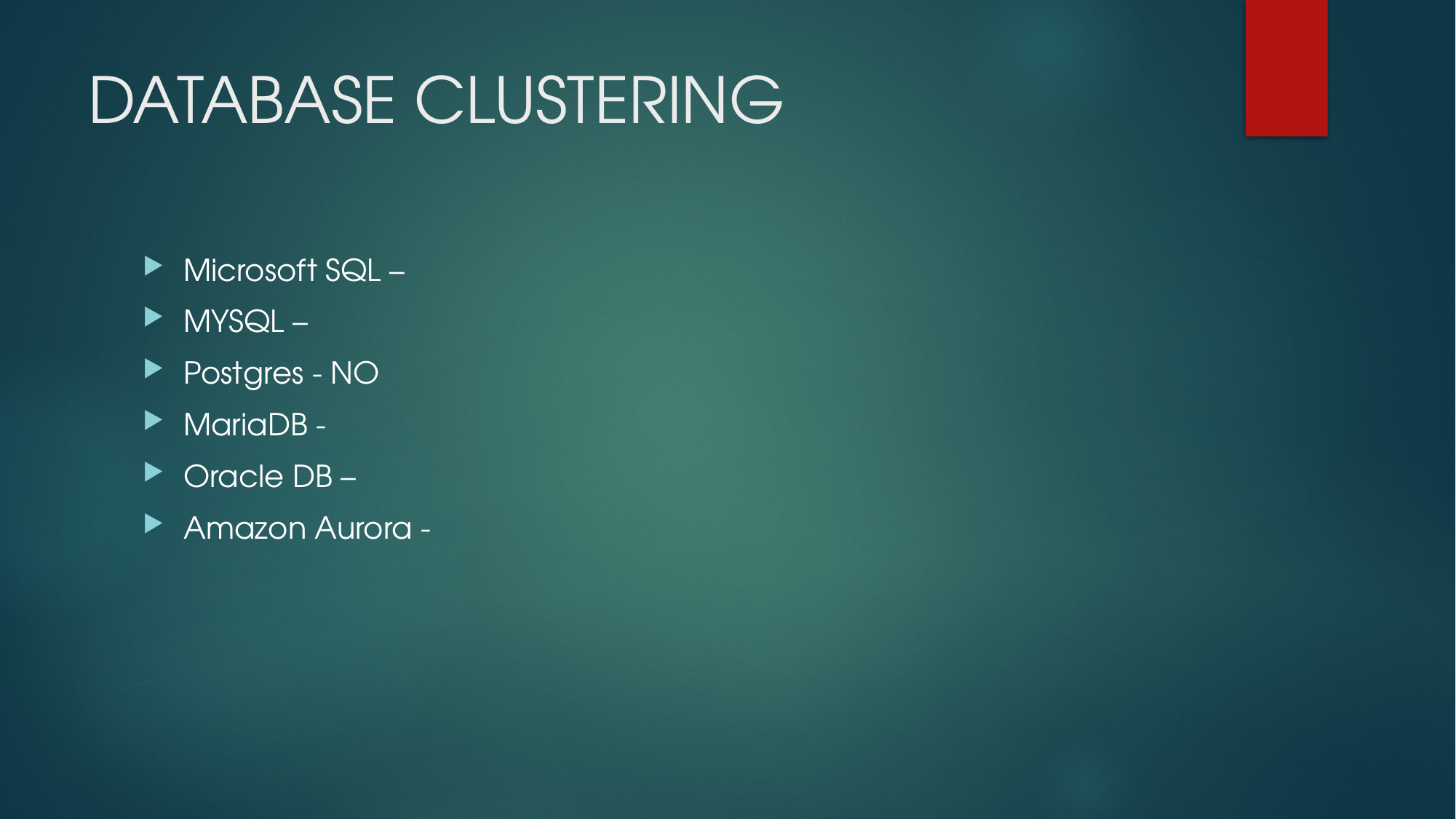

# DATABASE CLUSTERING
Microsoft SQL –
MYSQL –
Postgres - NO
MariaDB -
Oracle DB –
Amazon Aurora -